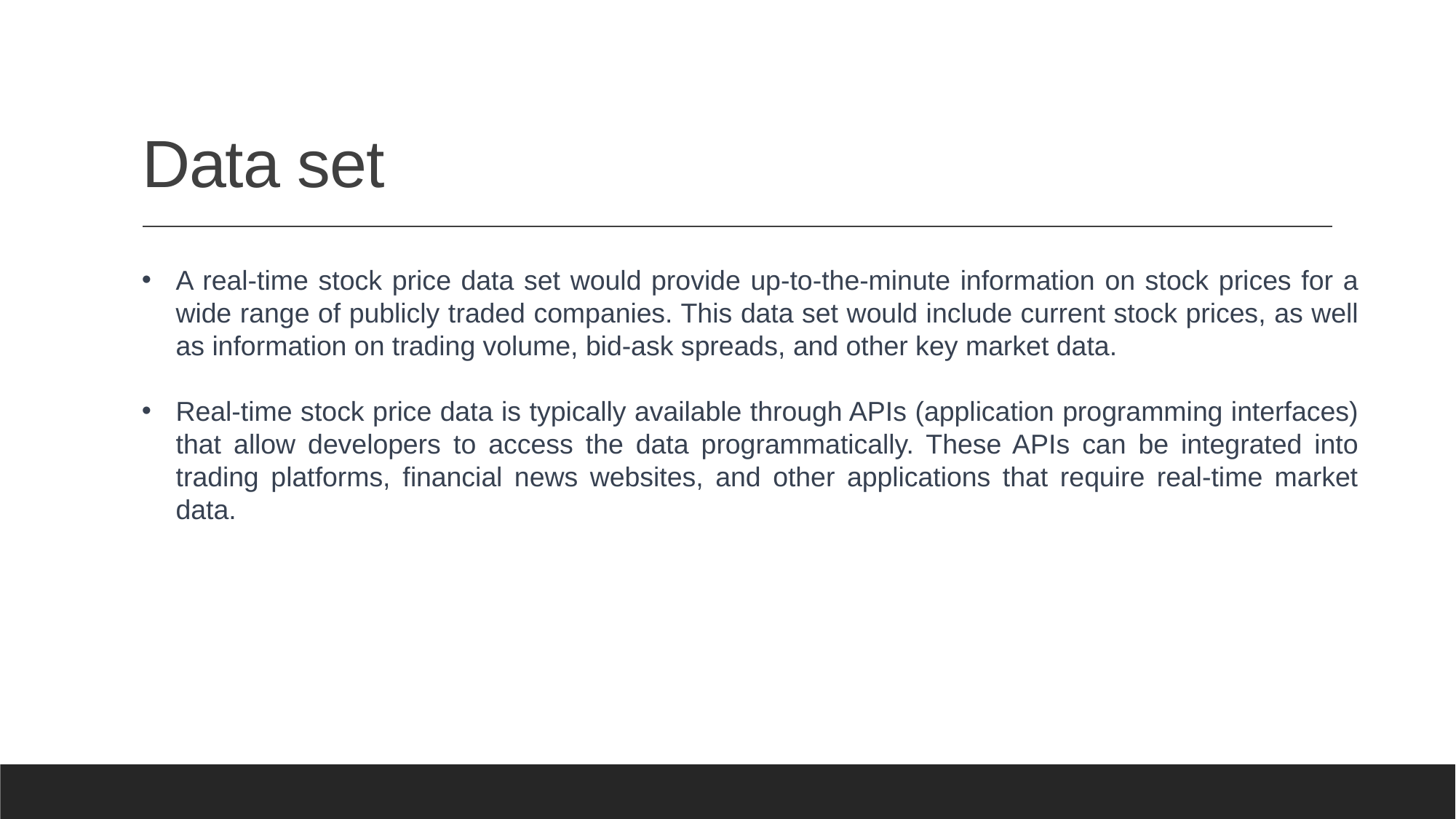

# Data set
A real-time stock price data set would provide up-to-the-minute information on stock prices for a wide range of publicly traded companies. This data set would include current stock prices, as well as information on trading volume, bid-ask spreads, and other key market data.

Real-time stock price data is typically available through APIs (application programming interfaces) that allow developers to access the data programmatically. These APIs can be integrated into trading platforms, financial news websites, and other applications that require real-time market data.